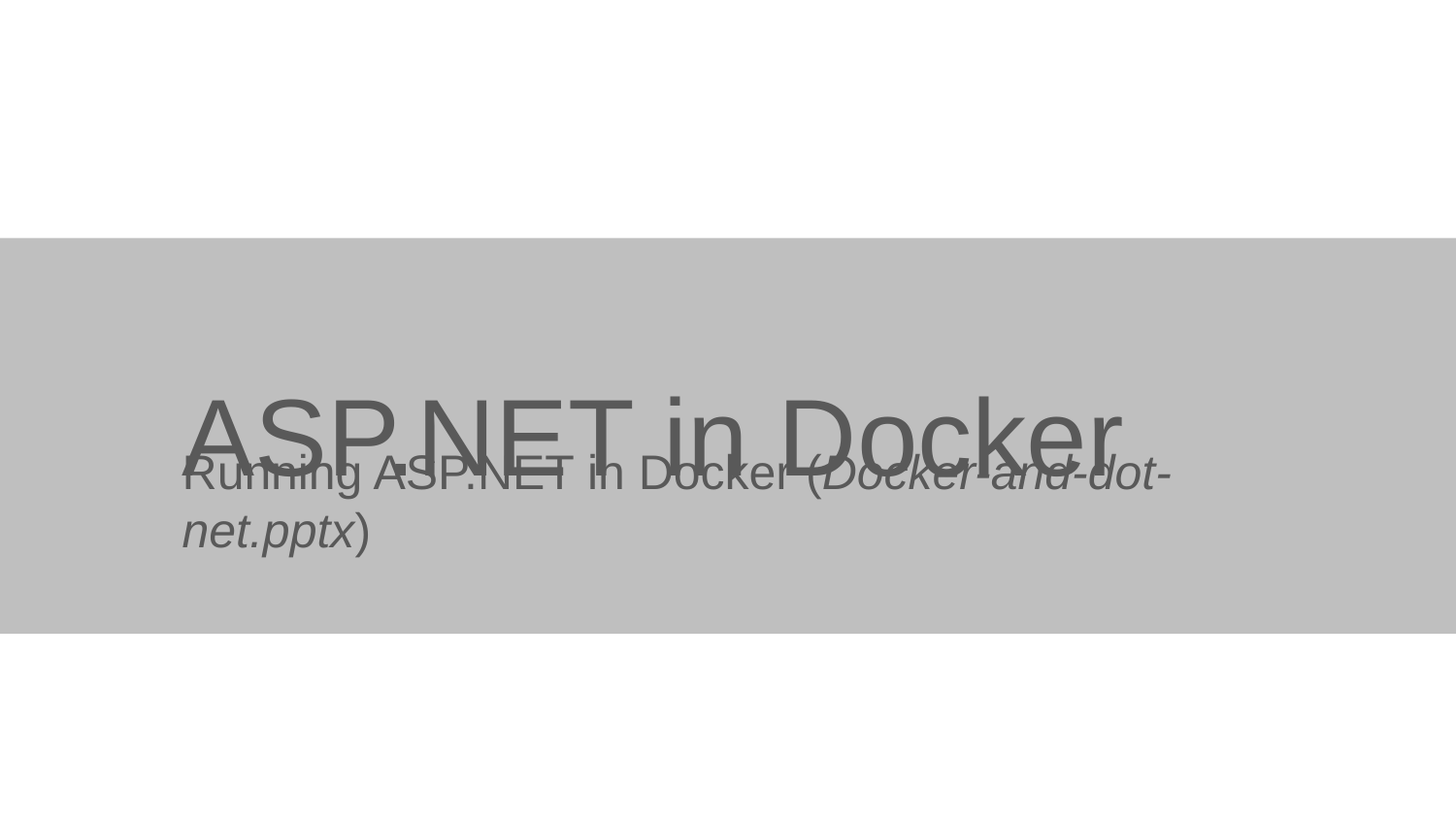

# ASP.NET in Docker
Running ASP.NET in Docker (Docker-and-dot-net.pptx)